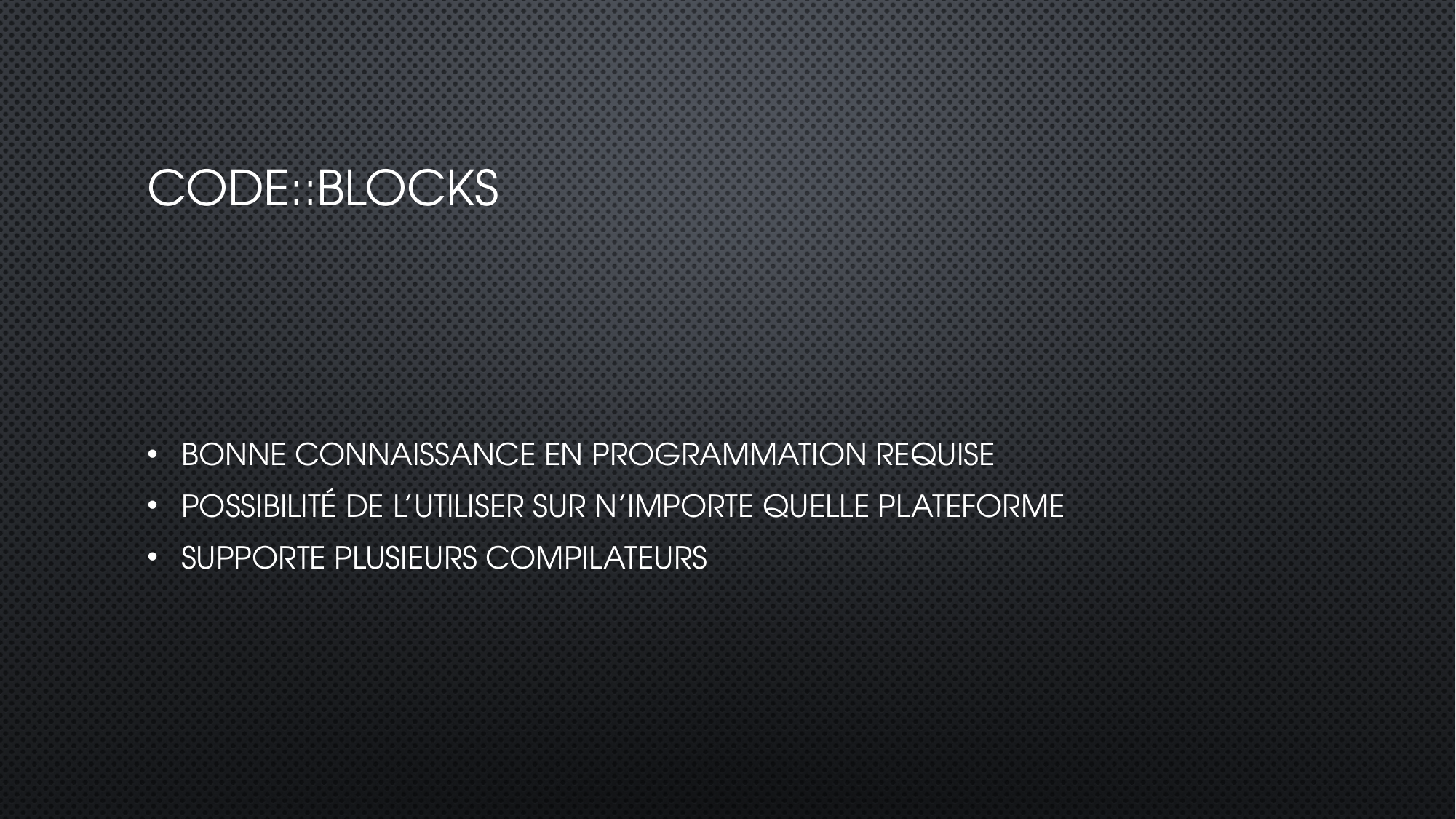

# CODE::BLOCKS
Bonne connaissance en programmation requise
Possibilité de l’utiliser sur n’importe quelle plateforme
Supporte plusieurs compilateurs